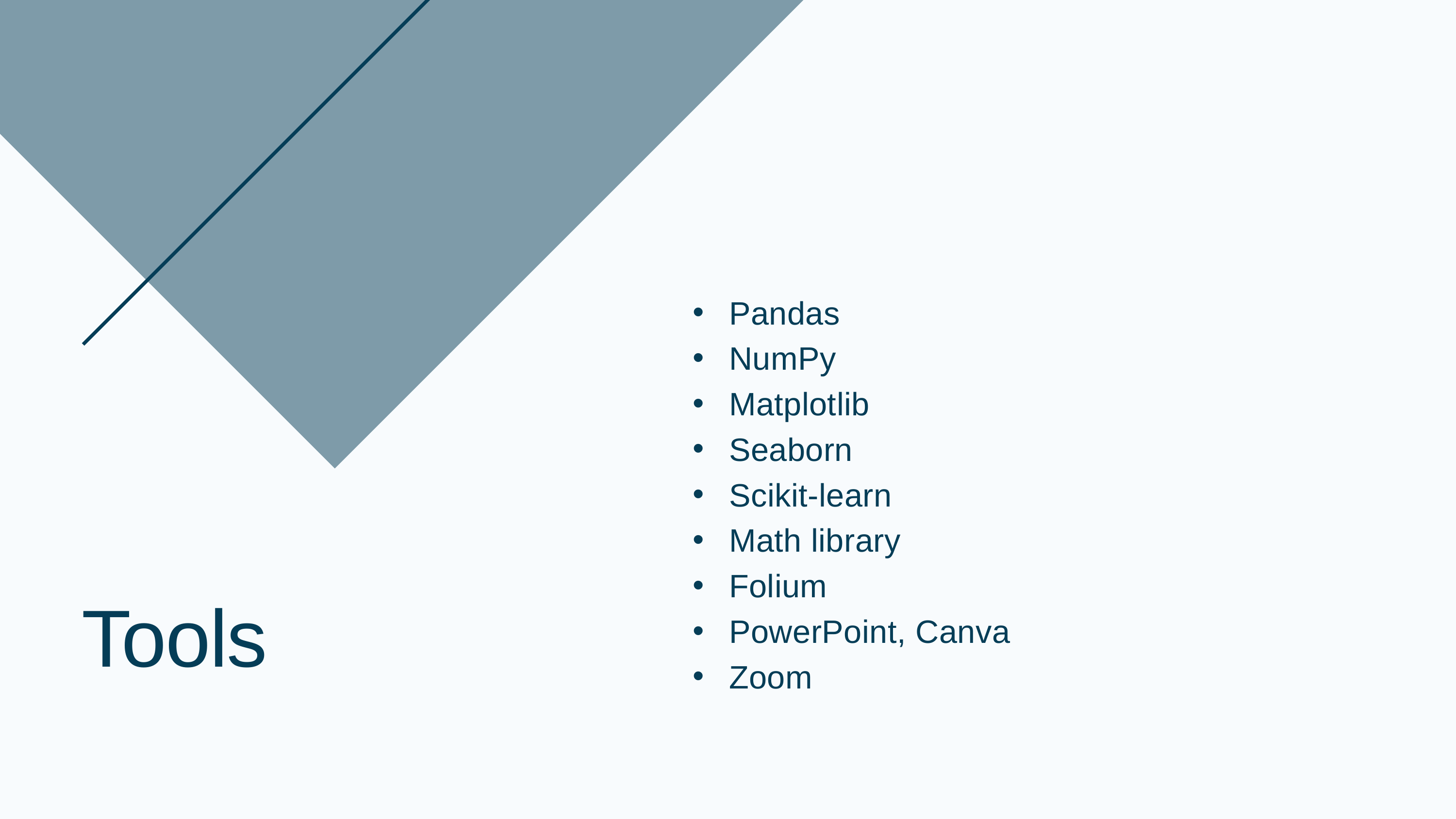

Pandas
NumPy
Matplotlib
Seaborn
Scikit-learn
Math library
Folium
PowerPoint, Canva
Zoom
Tools